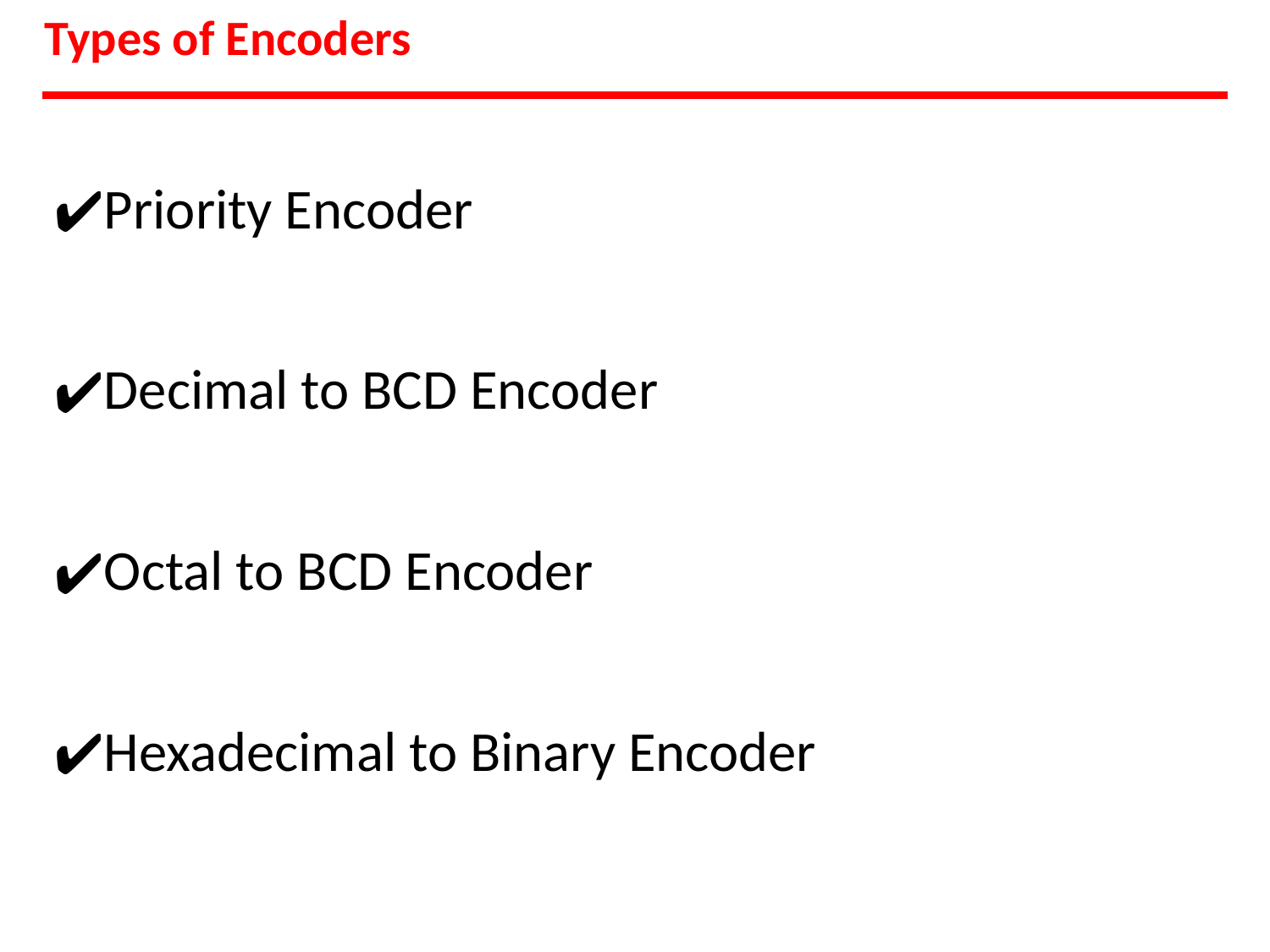

# Types of Encoders

Priority Encoder

Decimal to BCD Encoder

Octal to BCD Encoder

Hexadecimal to Binary Encoder